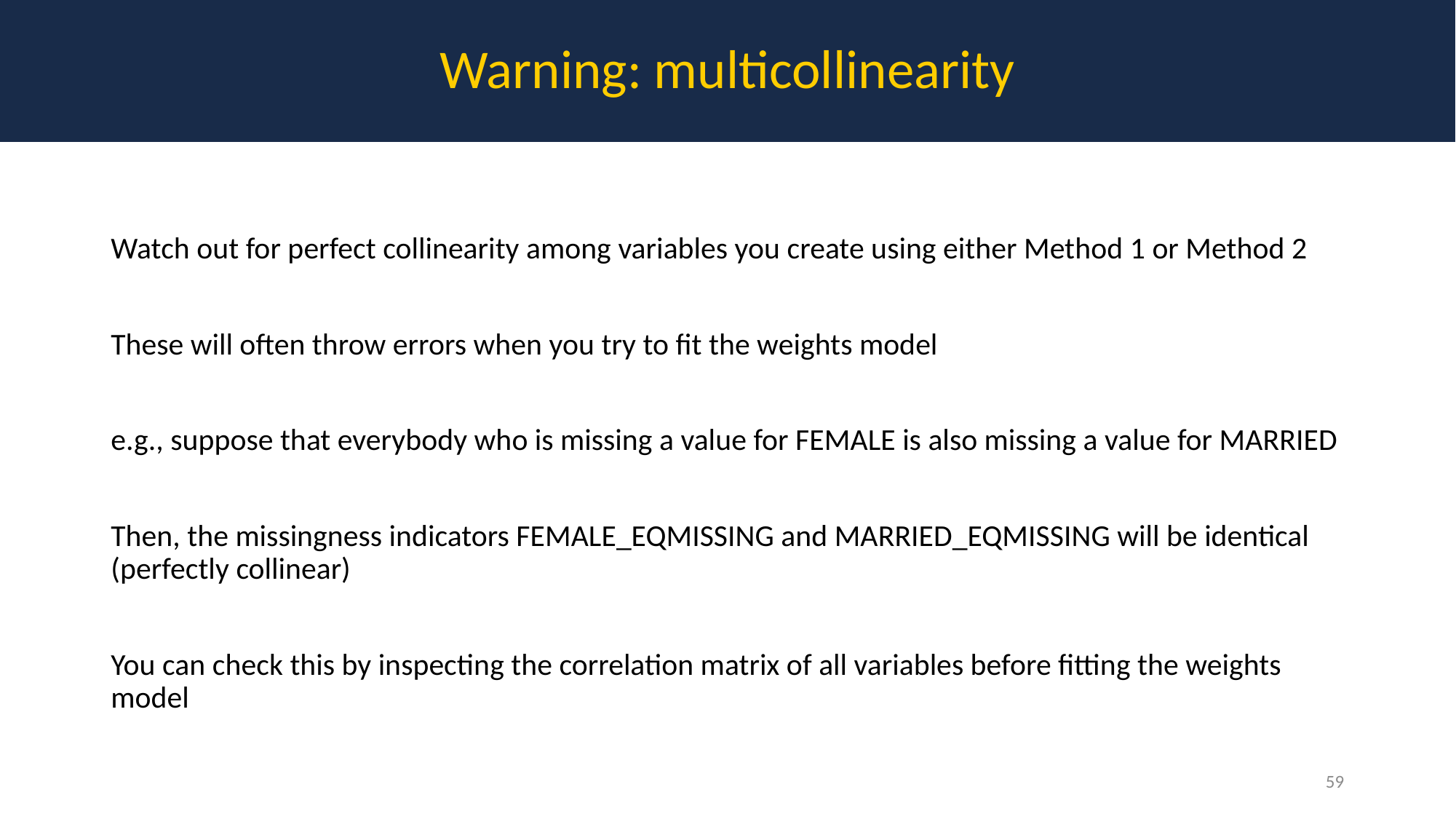

Warning: multicollinearity

Watch out for perfect collinearity among variables you create using either Method 1 or Method 2

These will often throw errors when you try to fit the weights model

e.g., suppose that everybody who is missing a value for FEMALE is also missing a value for MARRIED

Then, the missingness indicators FEMALE_EQMISSING and MARRIED_EQMISSING will be identical (perfectly collinear)

You can check this by inspecting the correlation matrix of all variables before fitting the weights model
59